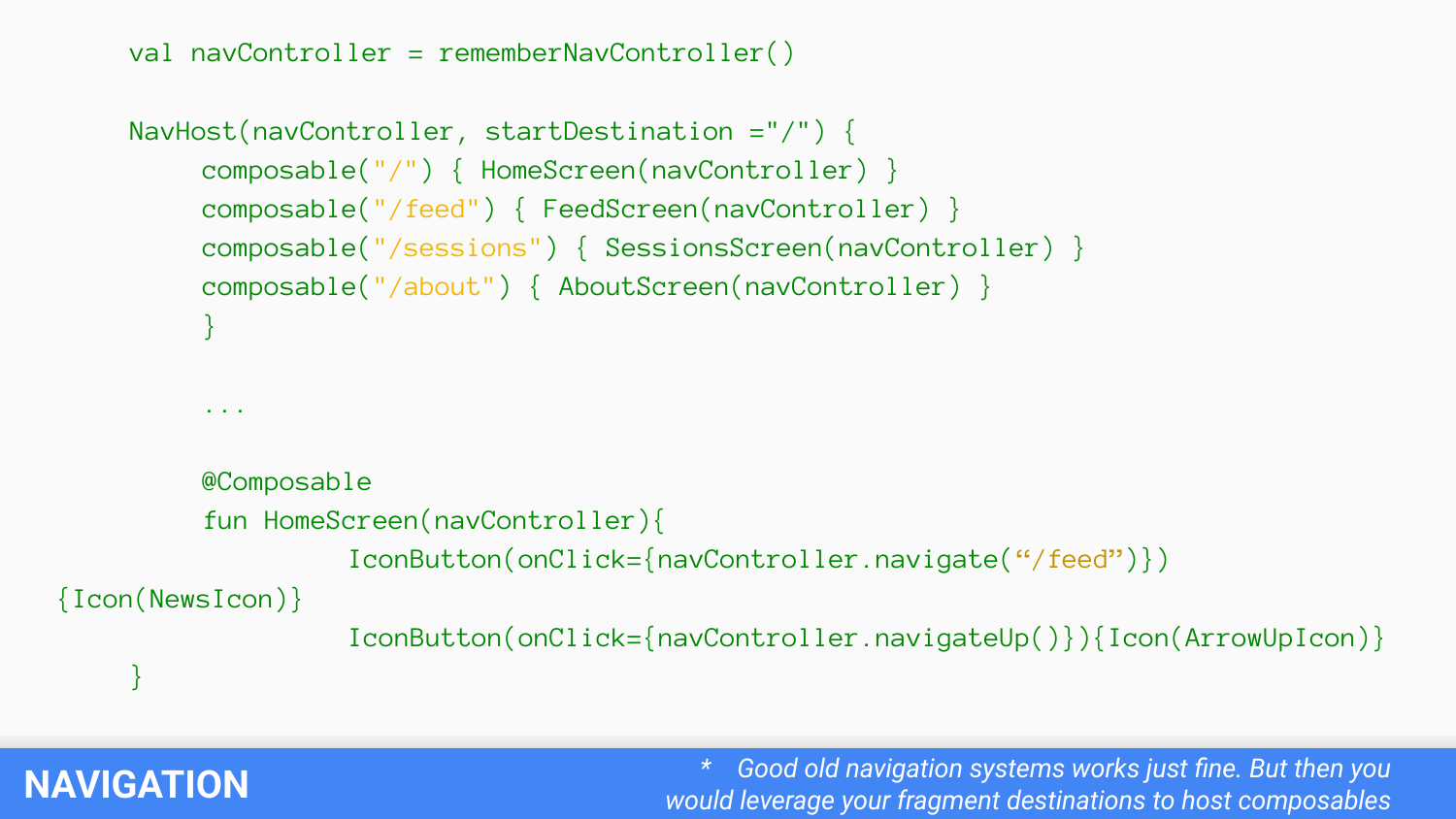

val navController = rememberNavController()

NavHost(navController, startDestination ="/") {
       	composable("/") { HomeScreen(navController) }
       	composable("/feed") { FeedScreen(navController) }
       	composable("/sessions") { SessionsScreen(navController) }
       	composable("/about") { AboutScreen(navController) }
    	}

	...

	@Composable
	fun HomeScreen(navController){
		IconButton(onClick={navController.navigate(“/feed”)}){Icon(NewsIcon)}
		IconButton(onClick={navController.navigateUp()}){Icon(ArrowUpIcon)}
}
NAVIGATION
*    Good old navigation systems works just fine. But then you
 would leverage your fragment destinations to host composables